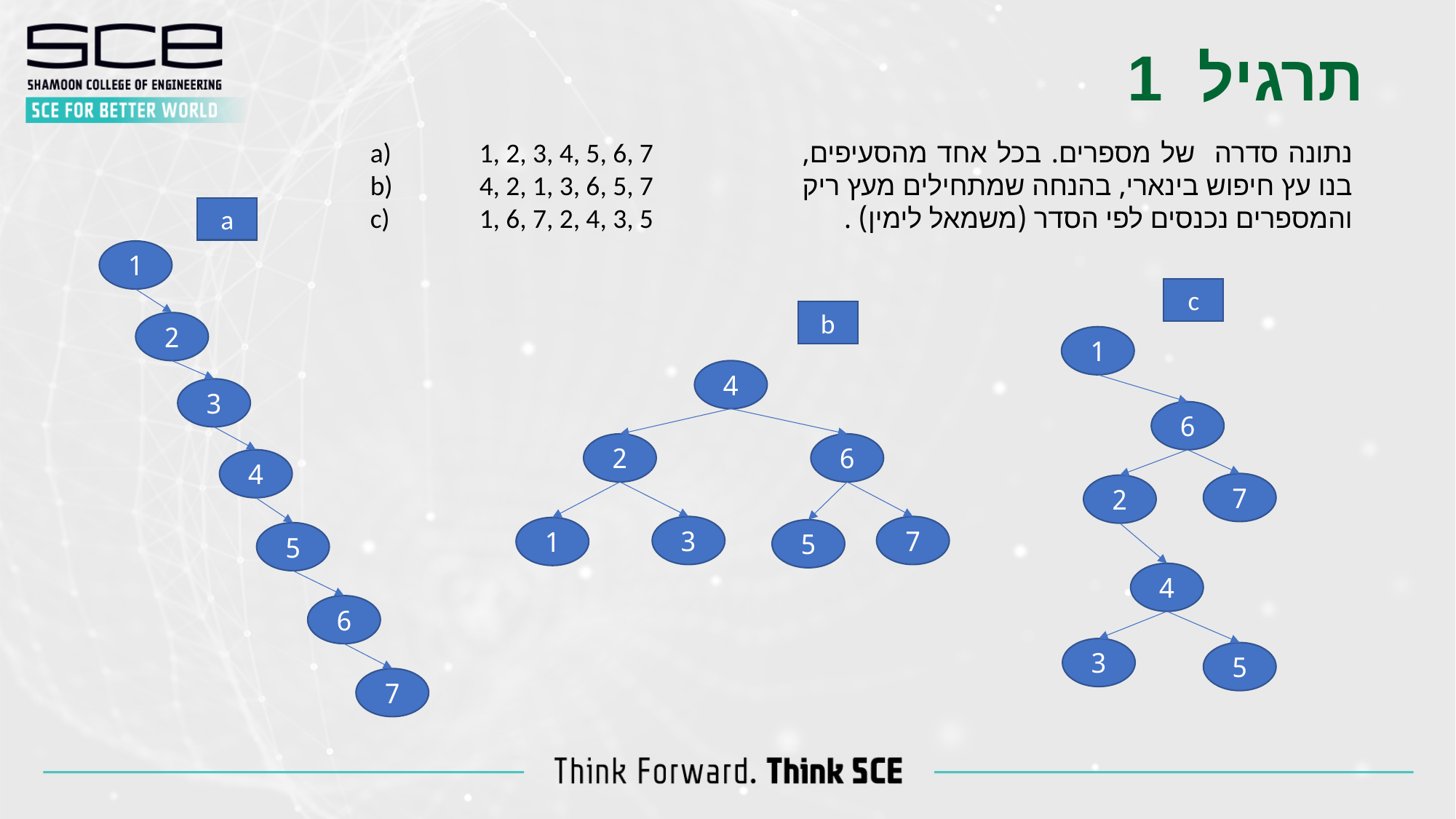

תרגיל  1
a)	1, 2, 3, 4, 5, 6, 7
b)	4, 2, 1, 3, 6, 5, 7
c)	1, 6, 7, 2, 4, 3, 5
נתונה סדרה  של מספרים. בכל אחד מהסעיפים, בנו עץ חיפוש בינארי, בהנחה שמתחילים מעץ ריק והמספרים נכנסים לפי הסדר (משמאל לימין) .
a
1
c
b
2
1
4
3
6
2
6
4
7
2
3
7
1
5
5
4
6
3
5
7